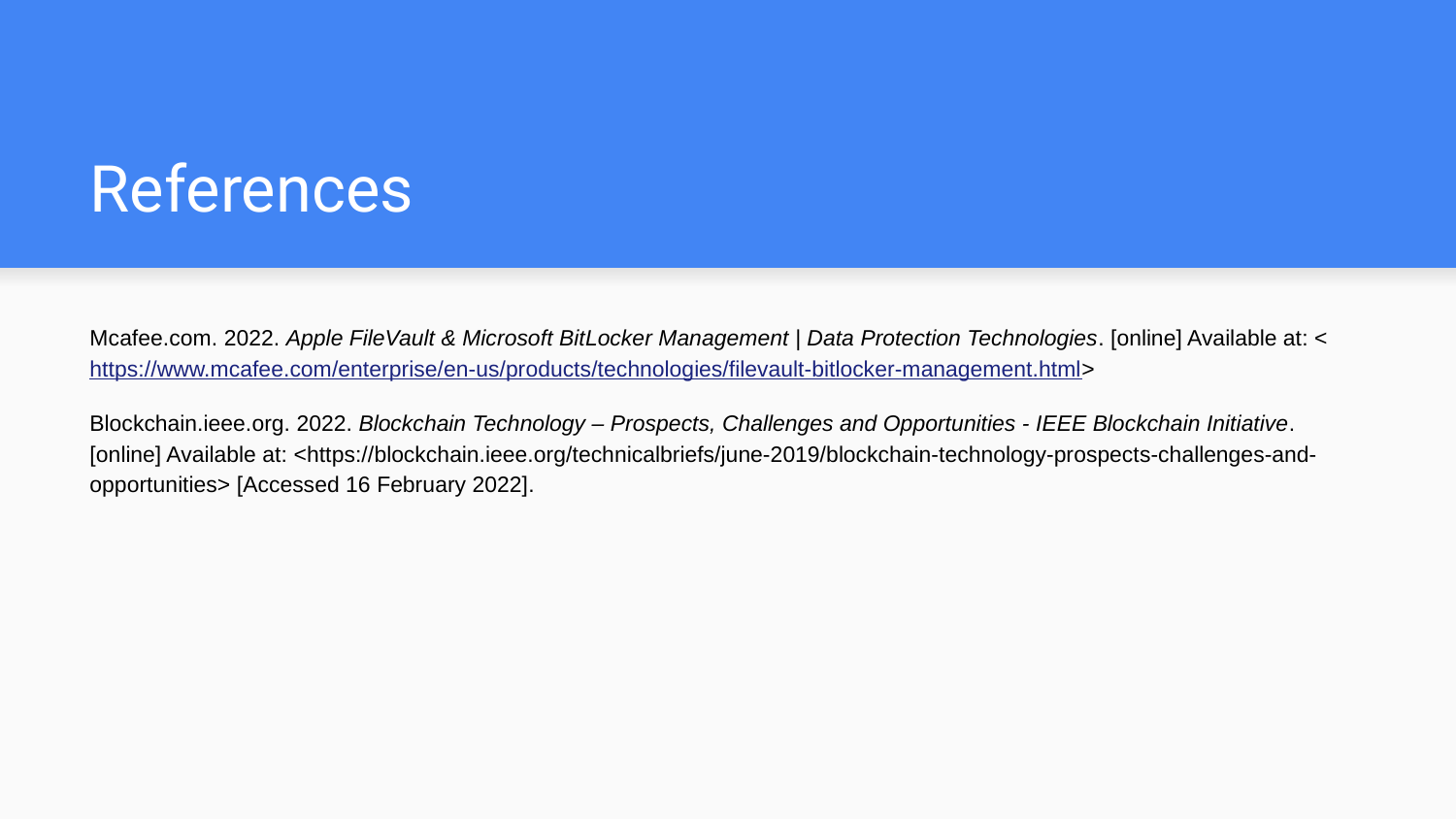

# References
Mcafee.com. 2022. Apple FileVault & Microsoft BitLocker Management | Data Protection Technologies. [online] Available at: <https://www.mcafee.com/enterprise/en-us/products/technologies/filevault-bitlocker-management.html>
Blockchain.ieee.org. 2022. Blockchain Technology – Prospects, Challenges and Opportunities - IEEE Blockchain Initiative. [online] Available at: <https://blockchain.ieee.org/technicalbriefs/june-2019/blockchain-technology-prospects-challenges-and-opportunities> [Accessed 16 February 2022].